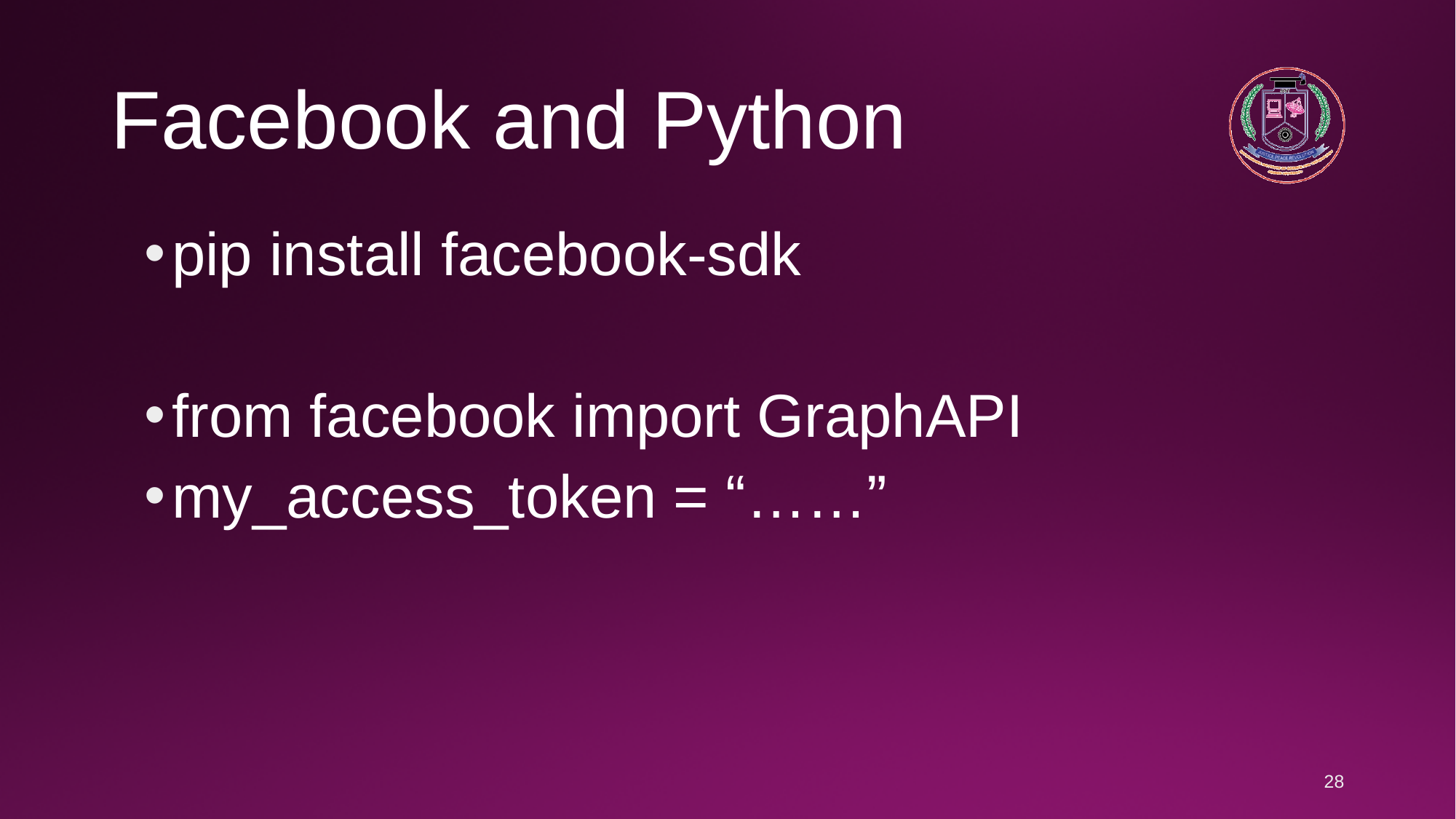

# Facebook and Python
pip install facebook-sdk

from facebook import GraphAPI
my_access_token = “……”

28